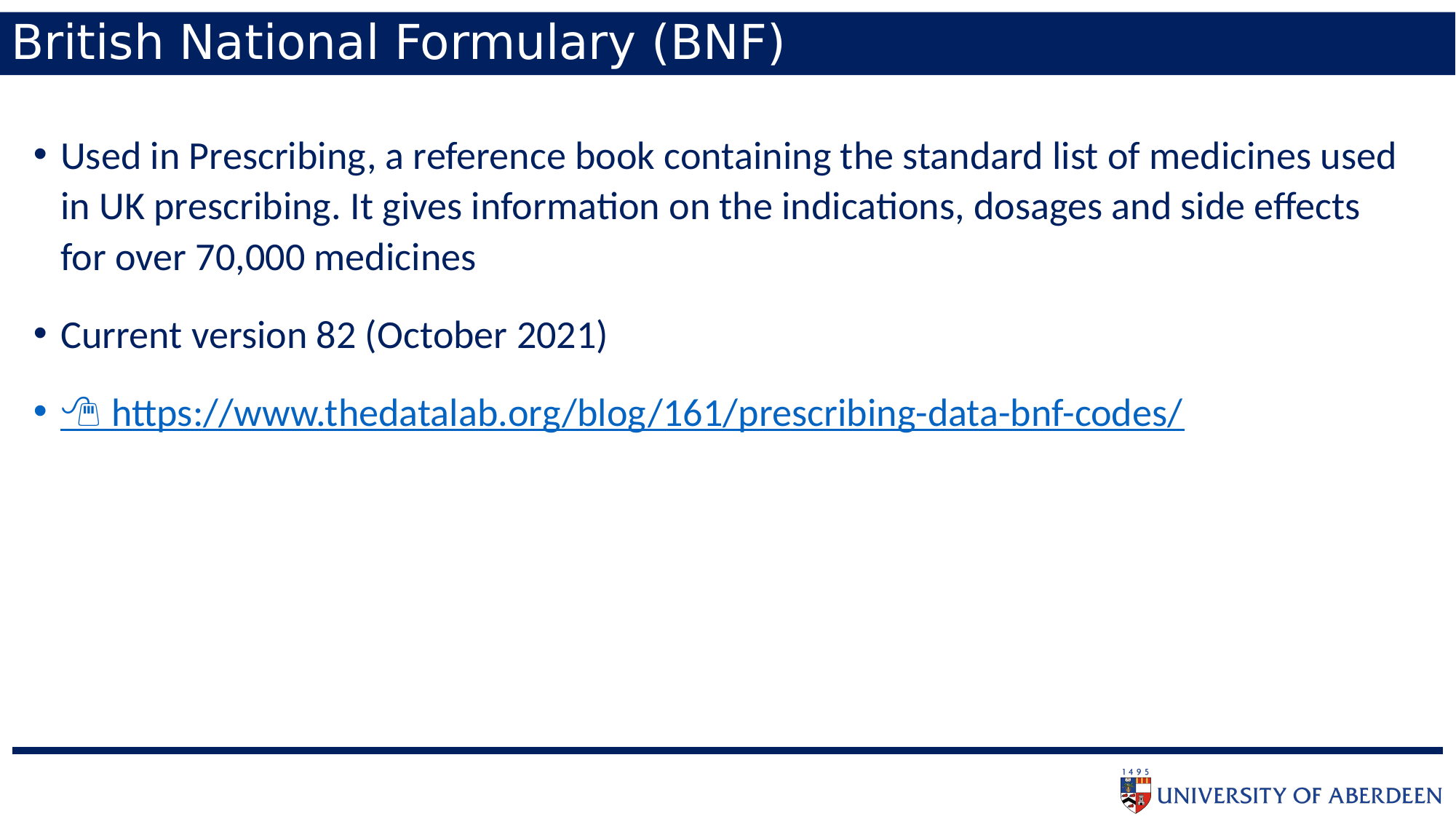

# British National Formulary (BNF)
Used in Prescribing, a reference book containing the standard list of medicines used in UK prescribing. It gives information on the indications, dosages and side effects for over 70,000 medicines
Current version 82 (October 2021)
🖱 https://www.thedatalab.org/blog/161/prescribing-data-bnf-codes/